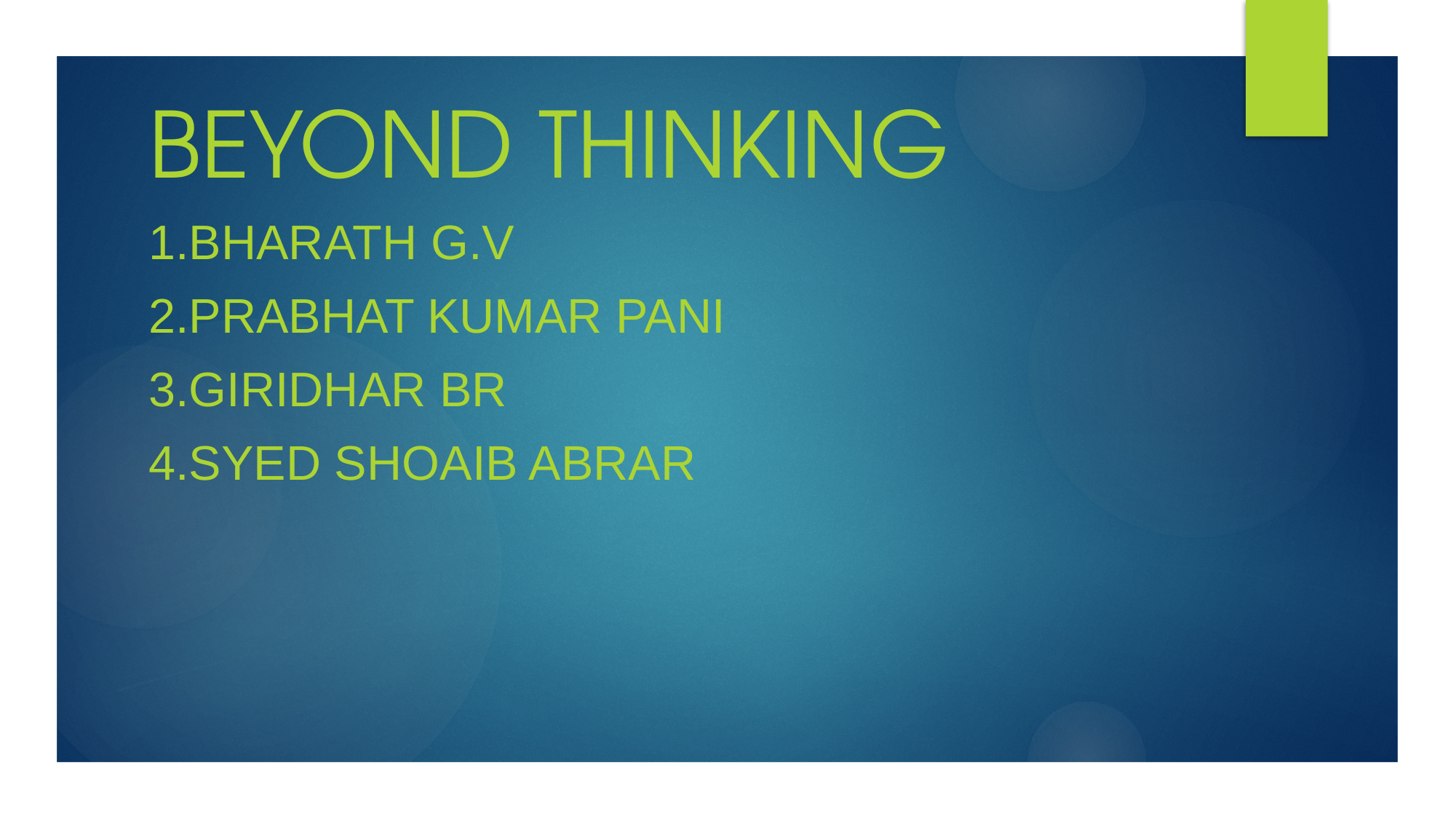

Beyond thinking
1.Bharath g.v
2.Prabhat kumar pani
3.Giridhar br
4.Syed Shoaib abrar